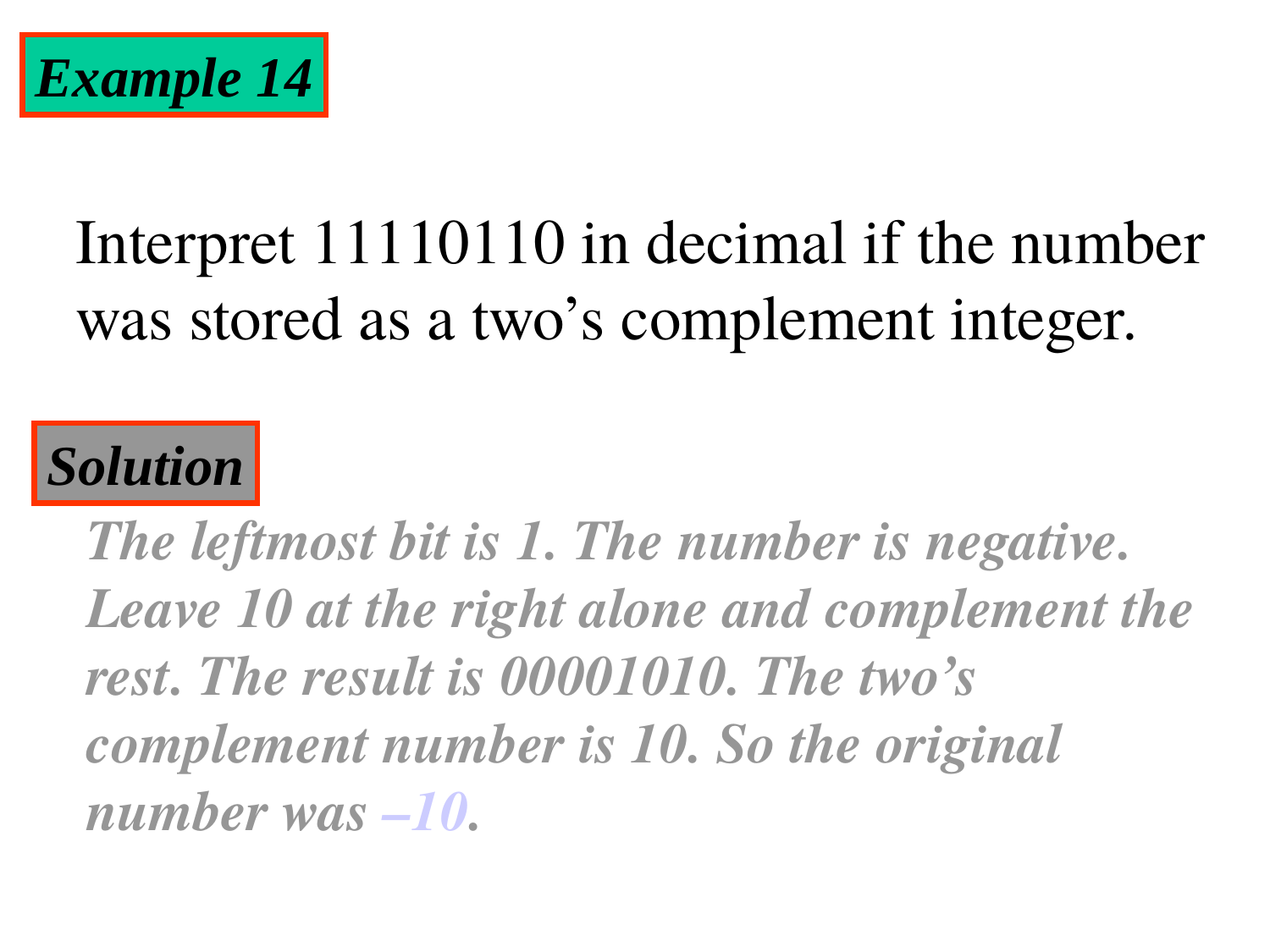

Example 14
Interpret 11110110 in decimal if the number was stored as a two’s complement integer.
Solution
The leftmost bit is 1. The number is negative. Leave 10 at the right alone and complement the rest. The result is 00001010. The two’s complement number is 10. So the original number was –10.